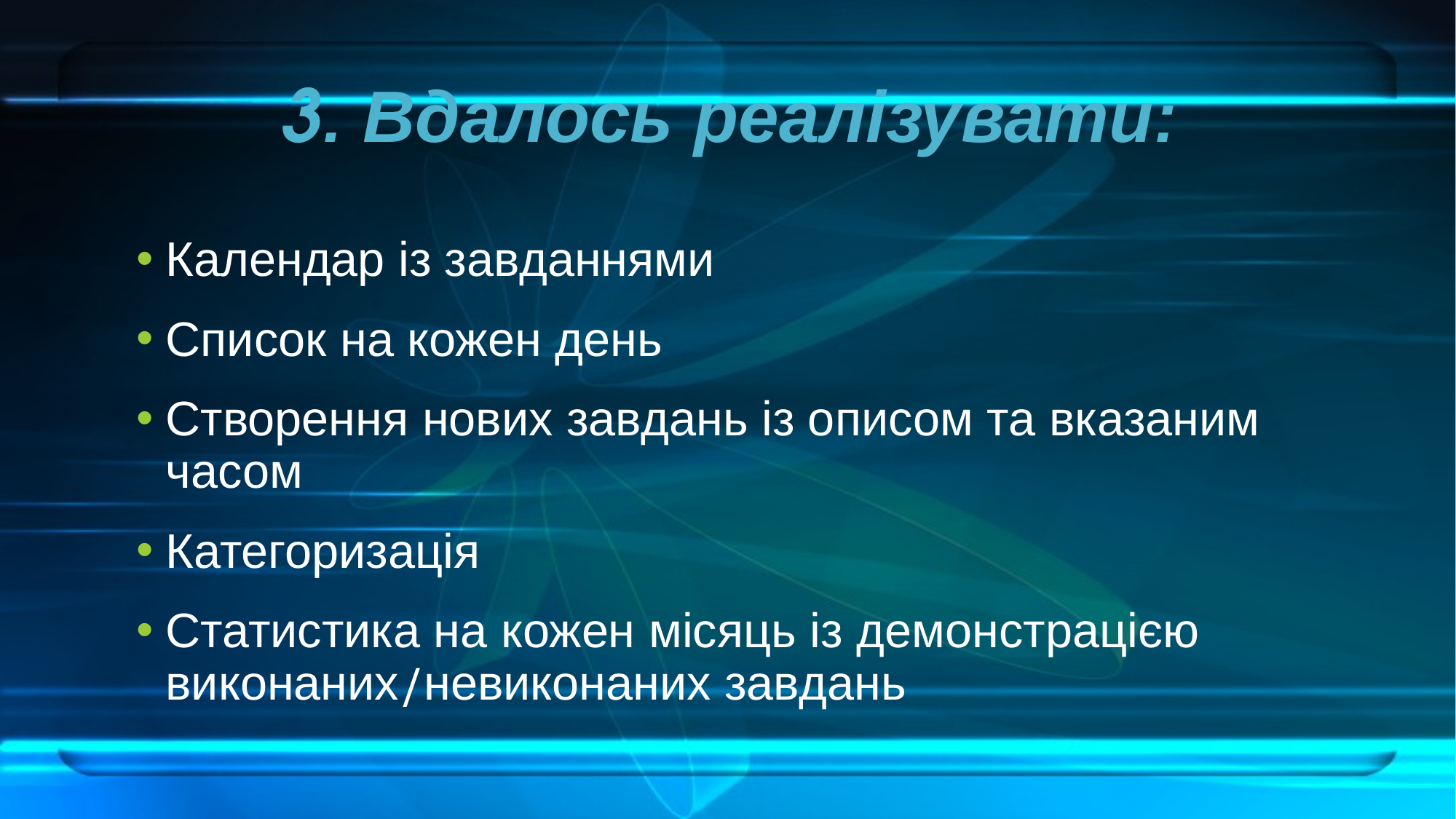

# 3. Вдалось реалізувати:
Календар із завданнями
Список на кожен день
Створення нових завдань із описом та вказаним часом
Категоризація
Статистика на кожен місяць із демонстрацією виконаних/невиконаних завдань